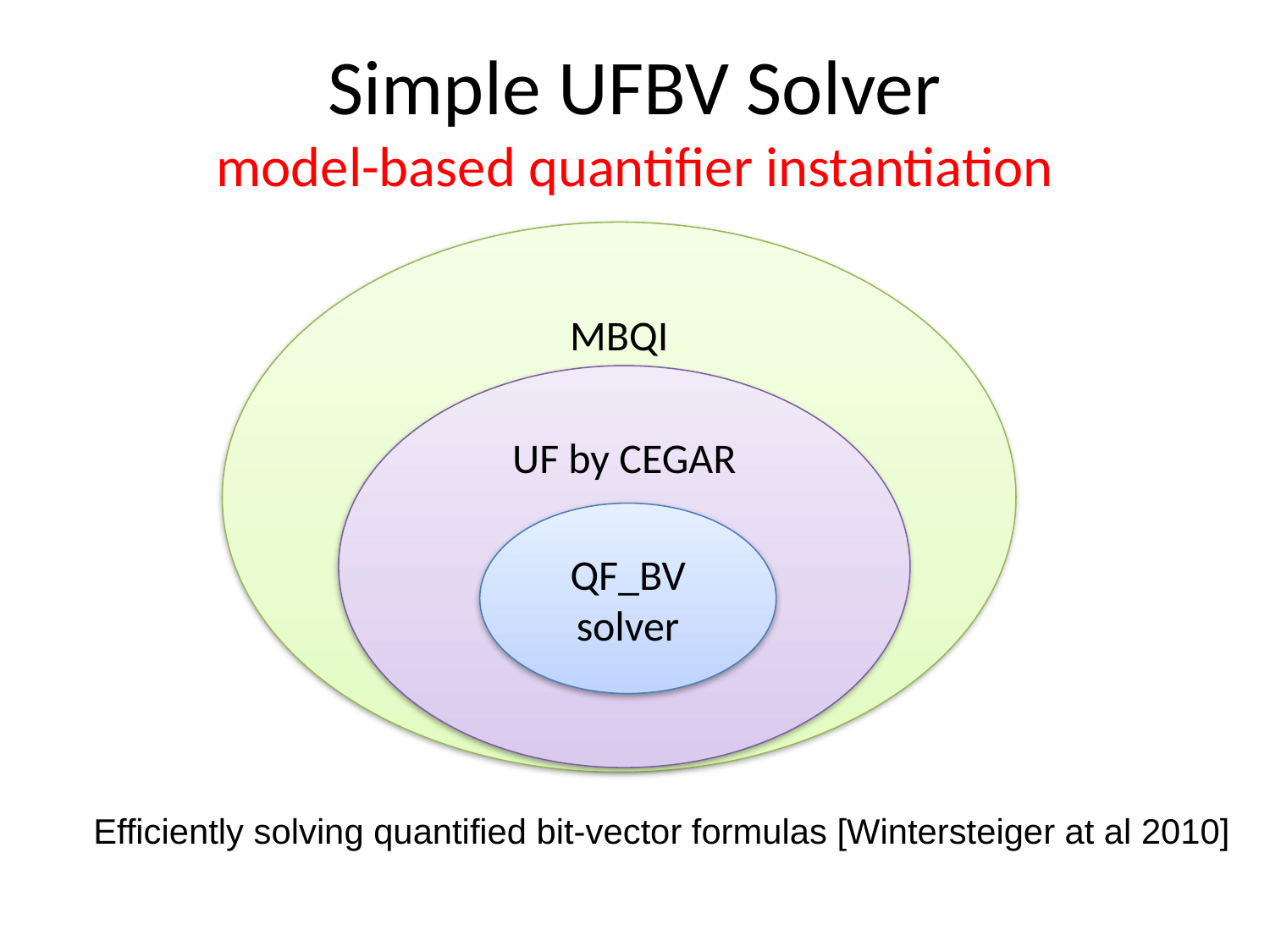

# Simple UFBV Solver model-based quantifier instantiation
MBQI

UF by CEGAR

QF_BV
solver
Efficiently solving quantified bit-vector formulas [Wintersteiger at al 2010]